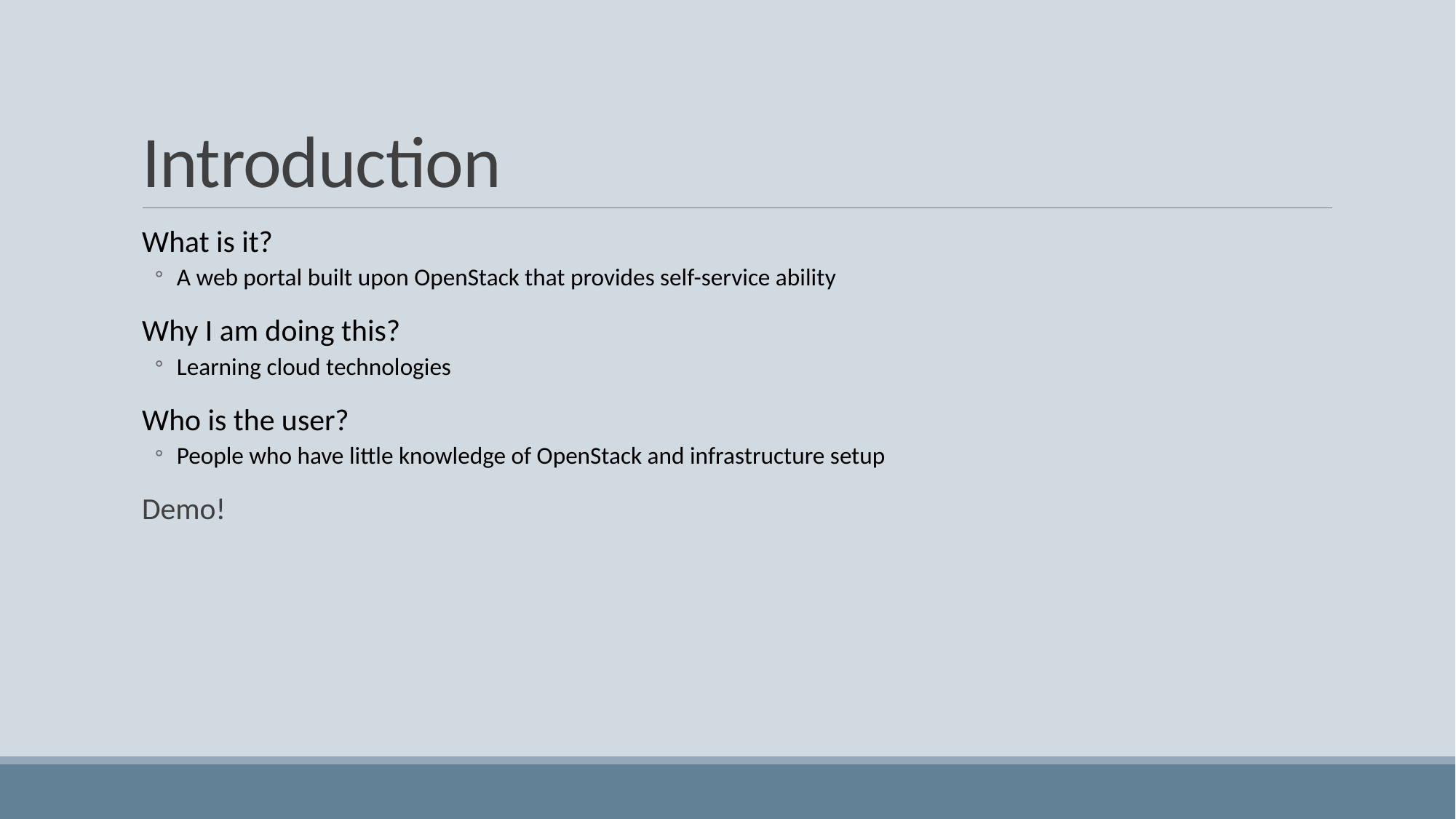

# Introduction
What is it?
A web portal built upon OpenStack that provides self-service ability
Why I am doing this?
Learning cloud technologies
Who is the user?
People who have little knowledge of OpenStack and infrastructure setup
Demo!